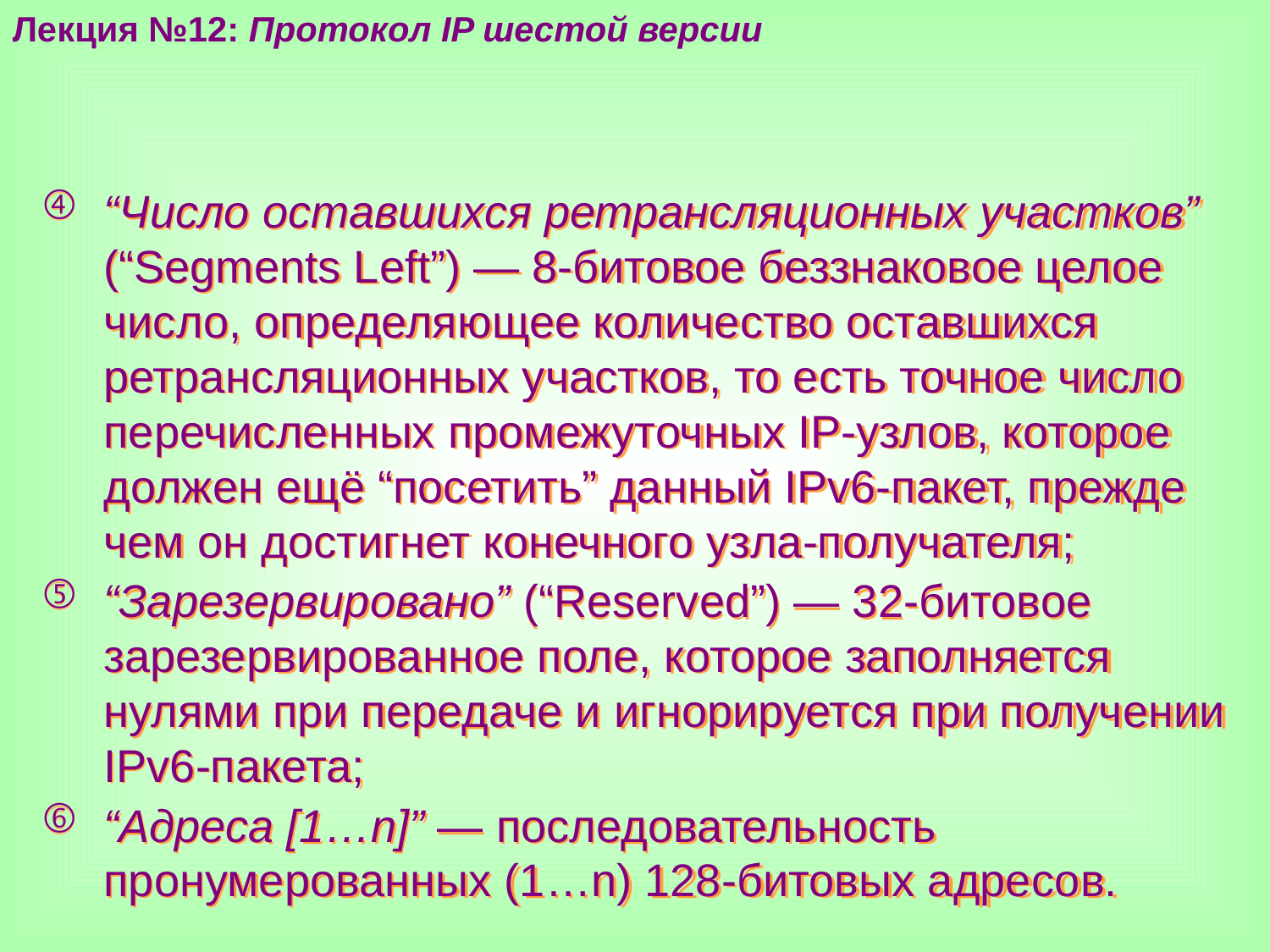

Лекция №12: Протокол IP шестой версии
“Число оставшихся ретрансляционных участков” (“Segments Left”) — 8-битовое беззнаковое целое число, определяющее количество оставшихся ретрансляционных участков, то есть точное число перечисленных промежуточных IP-узлов, которое должен ещё “посетить” данный IPv6-пакет, прежде чем он достигнет конечного узла-получателя;
“Зарезервировано” (“Reserved”) — 32-битовое зарезервированное поле, которое заполняется нулями при передаче и игнорируется при получении IPv6-пакета;
“Адреса [1…n]” — последовательность пронумерованных (1…n) 128-битовых адресов.